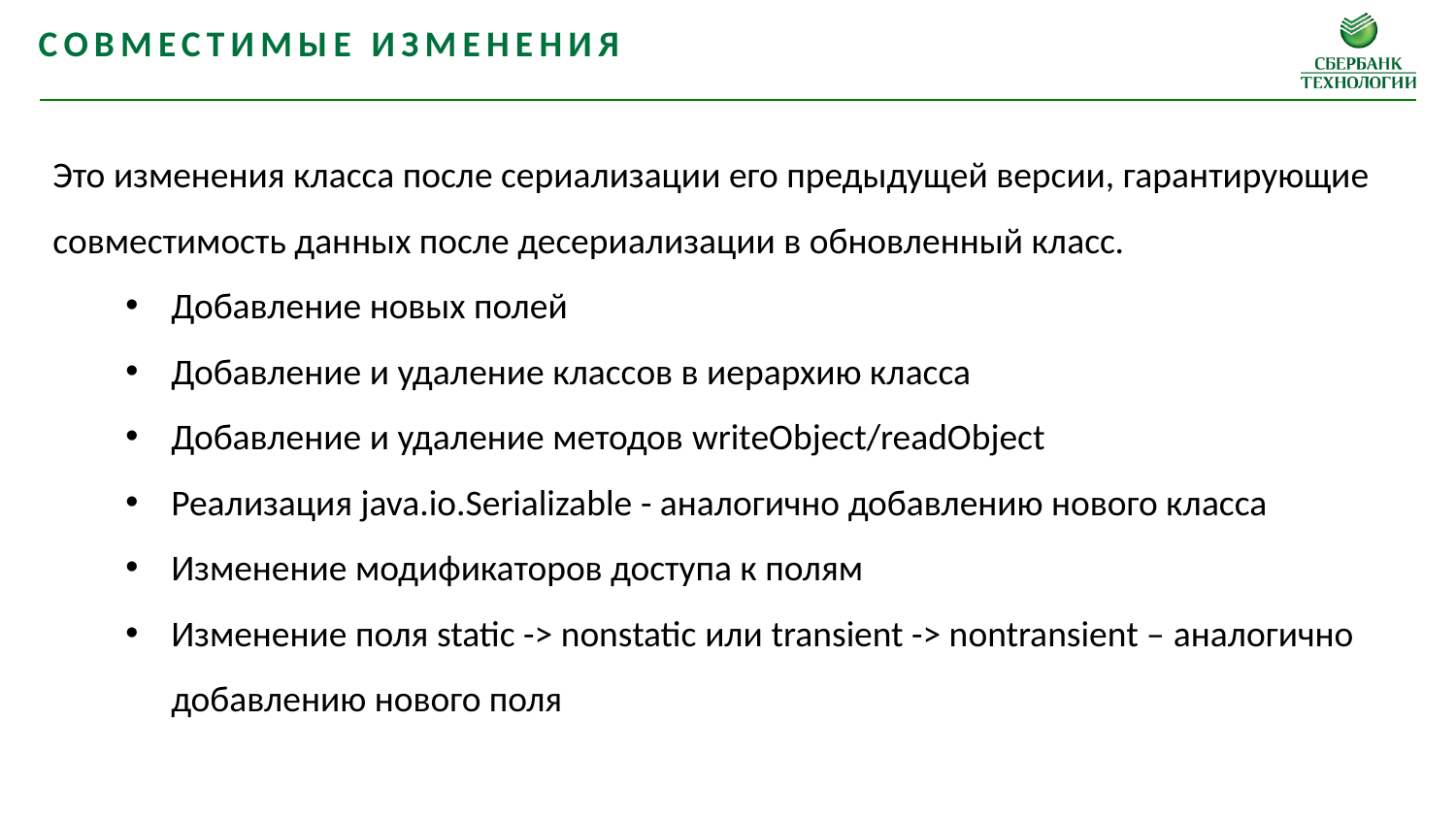

Совместимые изменения
Это изменения класса после сериализации его предыдущей версии, гарантирующие совместимость данных после десериализации в обновленный класс.
Добавление новых полей
Добавление и удаление классов в иерархию класса
Добавление и удаление методов writeObject/readObject
Реализация java.io.Serializable - аналогично добавлению нового класса
Изменение модификаторов доступа к полям
Изменение поля static -> nonstatic или transient -> nontransient – аналогично добавлению нового поля